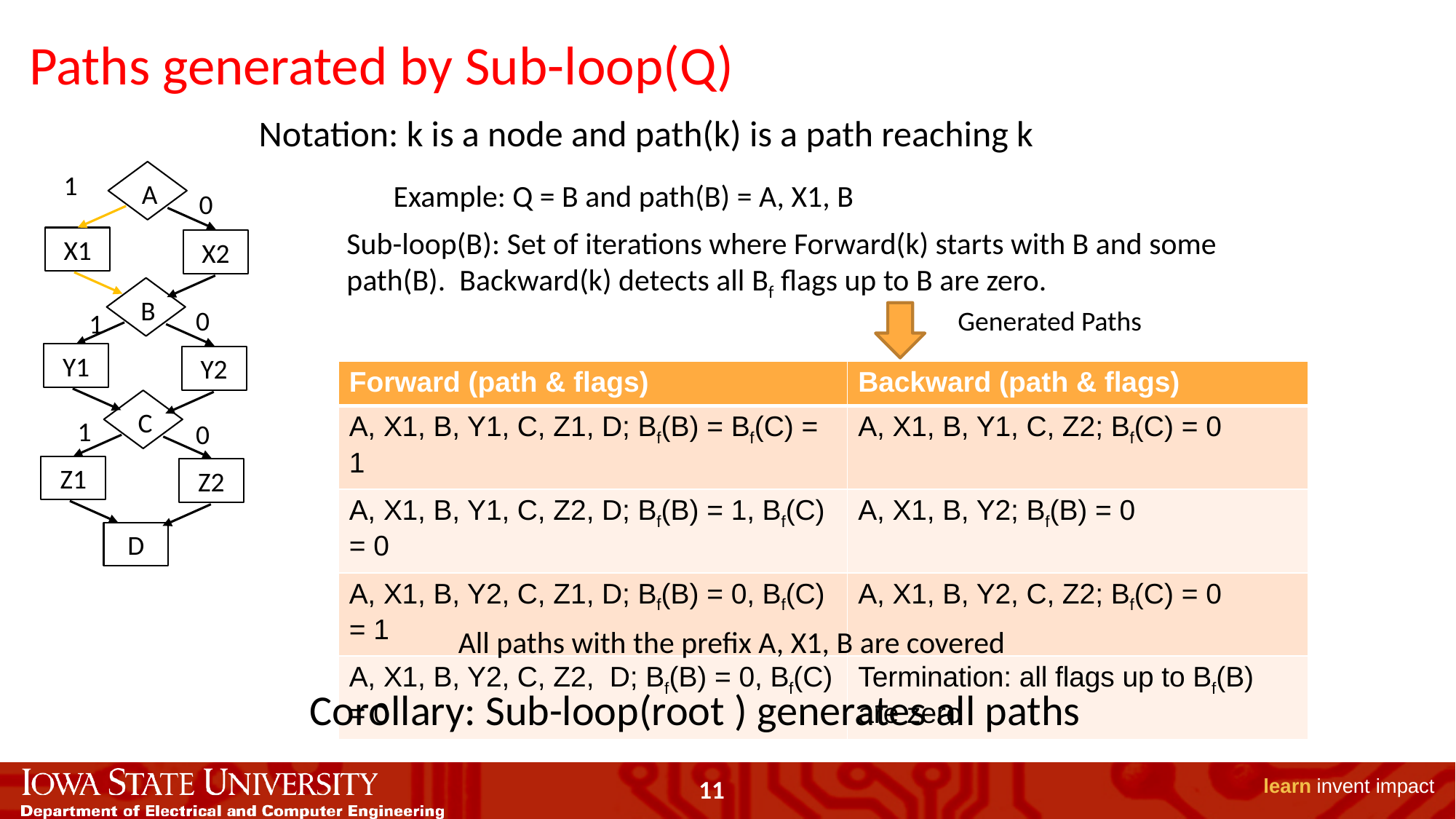

# Paths generated by Sub-loop(Q)
Notation: k is a node and path(k) is a path reaching k

A
X1
X2
1
0

B
Y1
Y2
0
1

C
Z1
Z2
1
0
D
Example: Q = B and path(B) = A, X1, B
Sub-loop(B): Set of iterations where Forward(k) starts with B and some path(B).  Backward(k) detects all Bf flags up to B are zero.
Generated Paths

| Forward (path & flags) | Backward (path & flags) |
| --- | --- |
| A, X1, B, Y1, C, Z1, D; Bf(B) = Bf(C) = 1 | A, X1, B, Y1, C, Z2; Bf(C) = 0 |
| A, X1, B, Y1, C, Z2, D; Bf(B) = 1, Bf(C) = 0 | A, X1, B, Y2; Bf(B) = 0 |
| A, X1, B, Y2, C, Z1, D; Bf(B) = 0, Bf(C) = 1 | A, X1, B, Y2, C, Z2; Bf(C) = 0 |
| A, X1, B, Y2, C, Z2, D; Bf(B) = 0, Bf(C) = 0 | Termination: all flags up to Bf(B) are zero |
All paths with the prefix A, X1, B are covered
Corollary: Sub-loop(root ) generates all paths
11